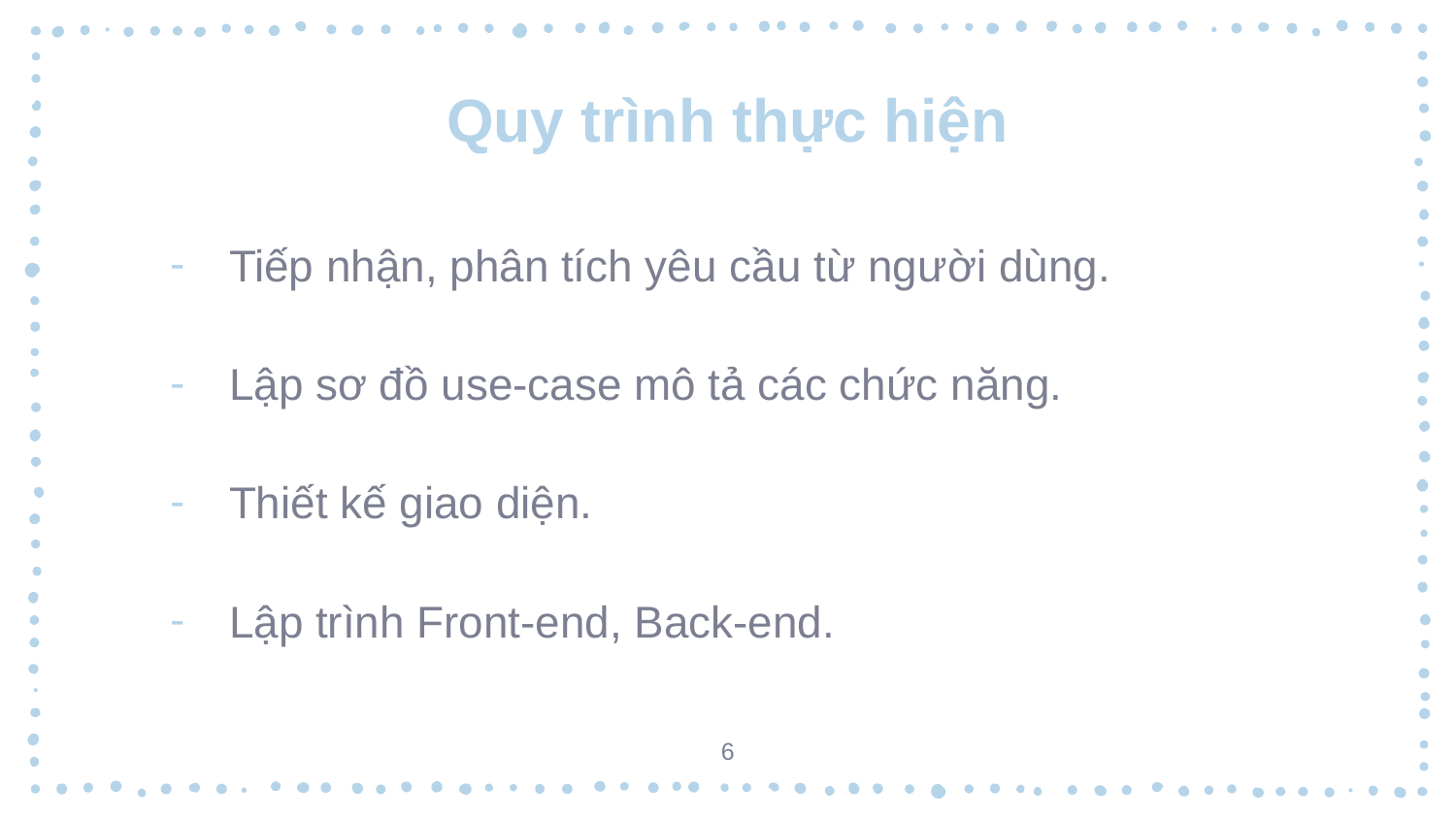

# Quy trình thực hiện
Tiếp nhận, phân tích yêu cầu từ người dùng.
Lập sơ đồ use-case mô tả các chức năng.
Thiết kế giao diện.
Lập trình Front-end, Back-end.

6